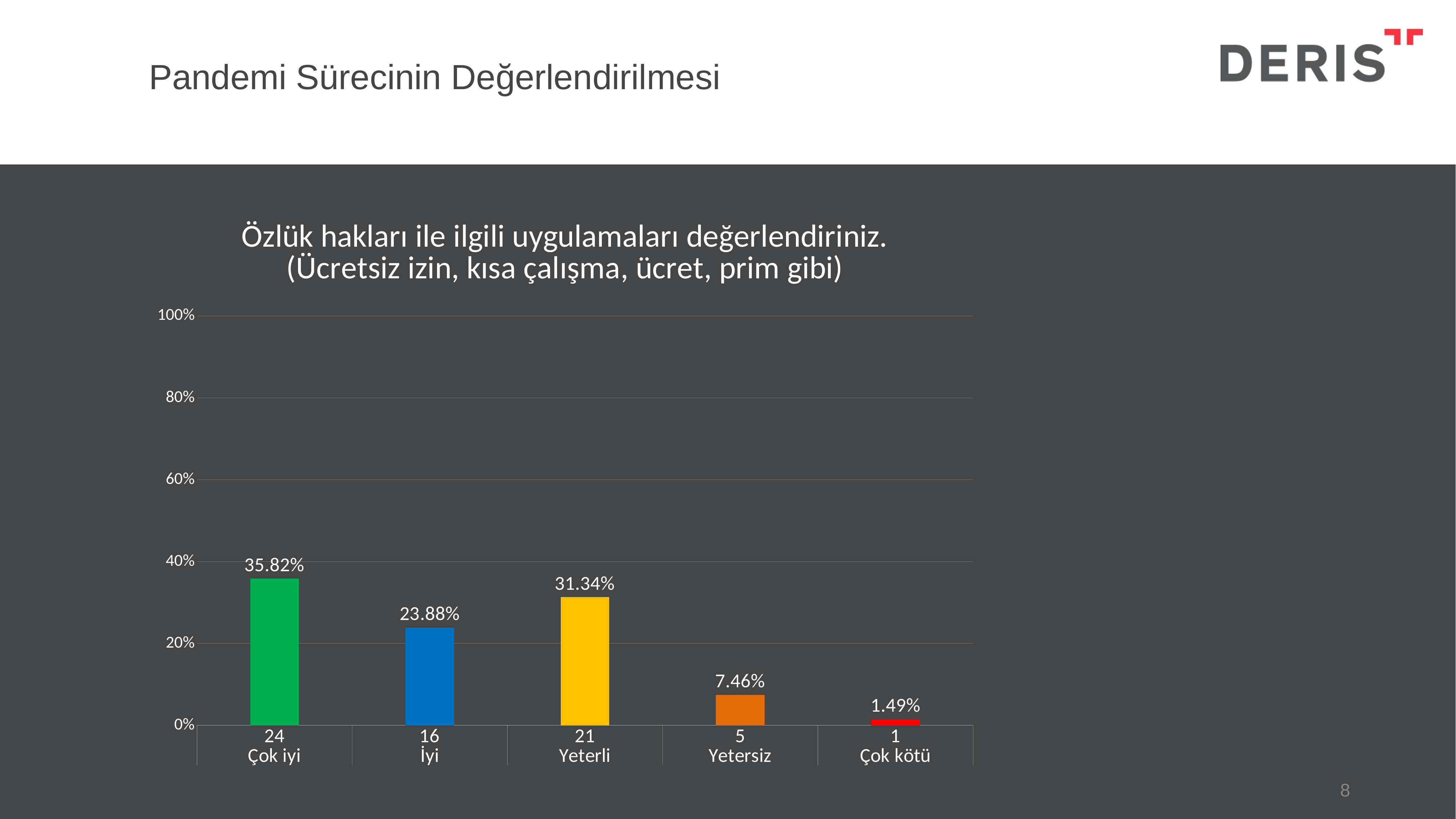

Pandemi Sürecinin Değerlendirilmesi

### Chart:

| Category | Özlük hakları ile ilgili uygulamaları değerlendiriniz. (Ücretsiz izin, kısa çalışma, ücret, prim gibi) |
|---|---|
| 24 | 0.3582089552238806 |
| 16 | 0.23880597014925373 |
| 21 | 0.31343283582089554 |
| 5 | 0.07462686567164178 |
| 1 | 0.014925373134328358 |